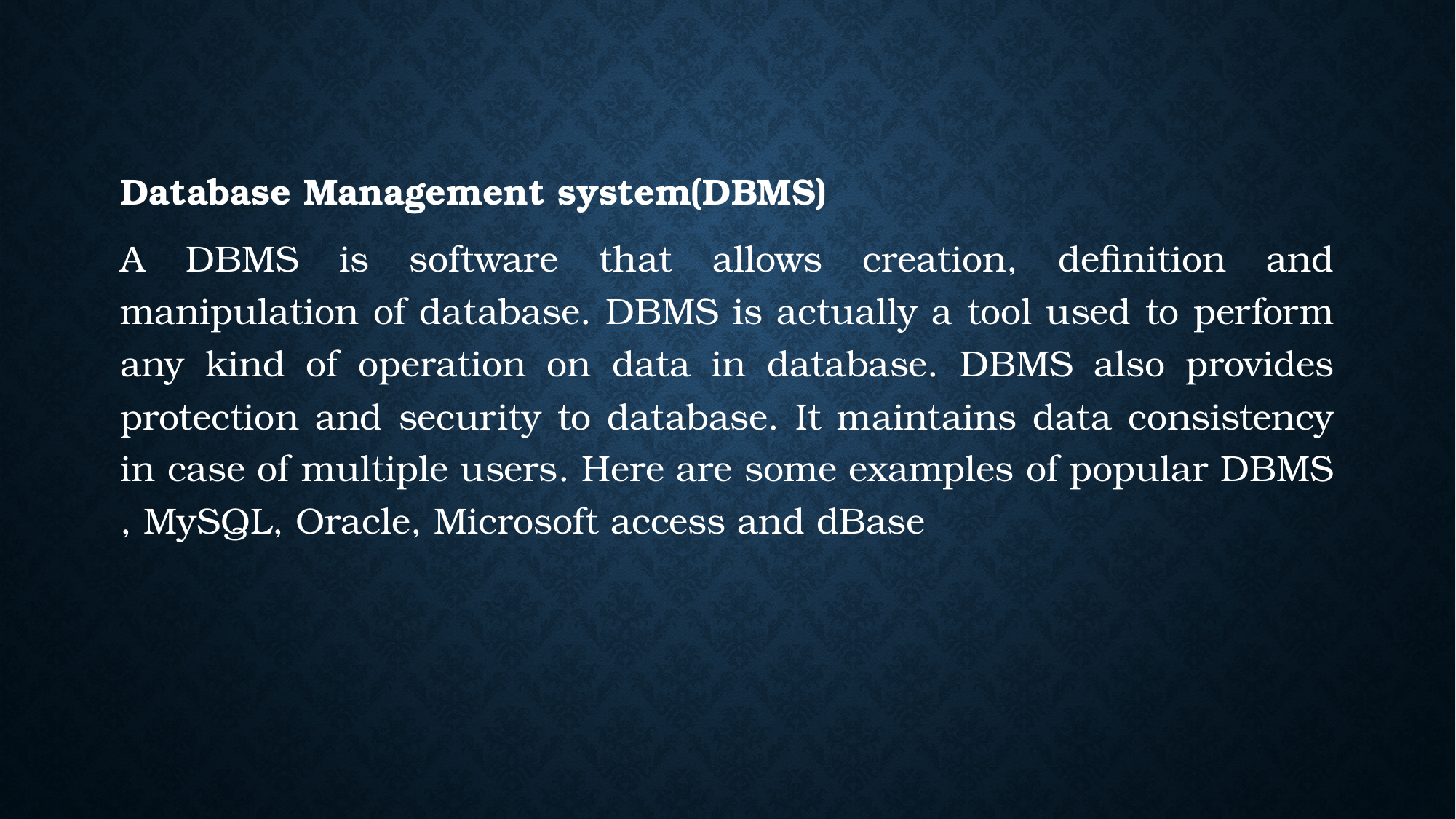

Database Management system(DBMS)
A DBMS is software that allows creation, definition and manipulation of database. DBMS is actually a tool used to perform any kind of operation on data in database. DBMS also provides protection and security to database. It maintains data consistency in case of multiple users. Here are some examples of popular DBMS , MySQL, Oracle, Microsoft access and dBase